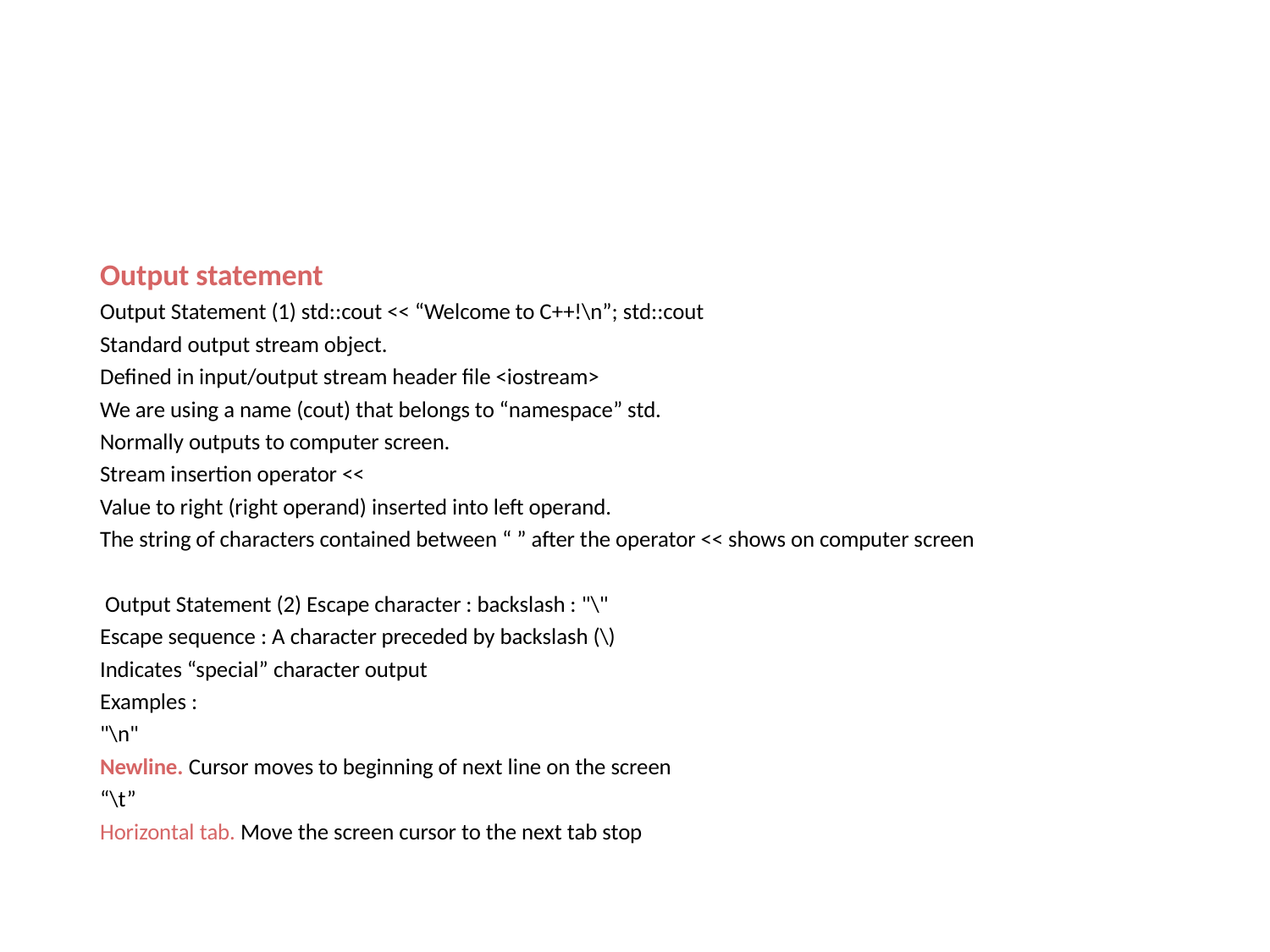

#
Output statement
Output Statement (1) std::cout << “Welcome to C++!\n”; std::cout
Standard output stream object.
Defined in input/output stream header file <iostream>
We are using a name (cout) that belongs to “namespace” std.
Normally outputs to computer screen.
Stream insertion operator <<
Value to right (right operand) inserted into left operand.
The string of characters contained between “ ” after the operator << shows on computer screen

 Output Statement (2) Escape character : backslash : "\"
Escape sequence : A character preceded by backslash (\)
Indicates “special” character output
Examples :
"\n"
Newline. Cursor moves to beginning of next line on the screen
“\t”
Horizontal tab. Move the screen cursor to the next tab stop